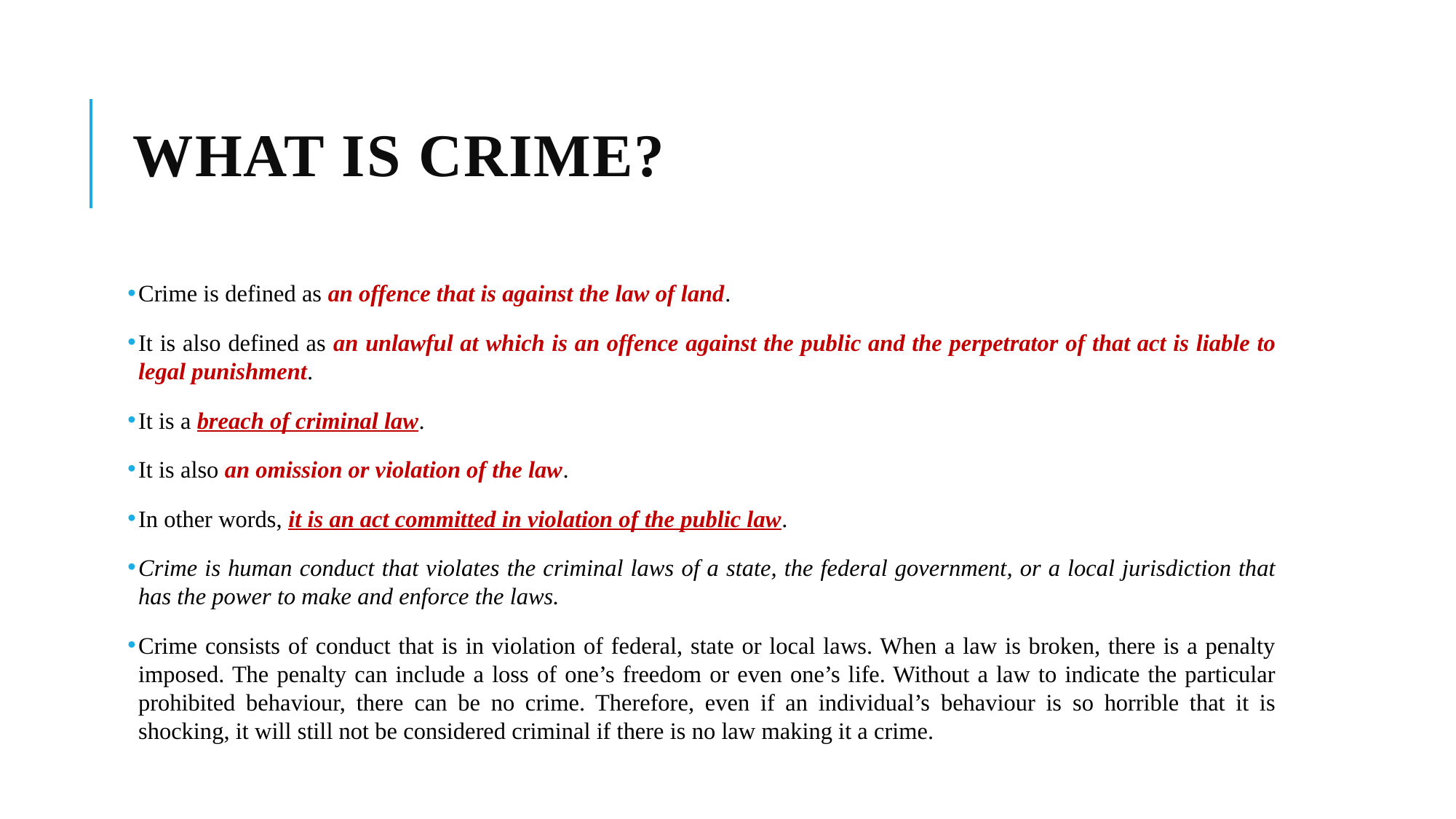

# WHAT IS CRIME?
Crime is defined as an offence that is against the law of land.
It is also defined as an unlawful at which is an offence against the public and the perpetrator of that act is liable to legal punishment.
It is a breach of criminal law.
It is also an omission or violation of the law.
In other words, it is an act committed in violation of the public law.
Crime is human conduct that violates the criminal laws of a state, the federal government, or a local jurisdiction that has the power to make and enforce the laws.
Crime consists of conduct that is in violation of federal, state or local laws. When a law is broken, there is a penalty imposed. The penalty can include a loss of one’s freedom or even one’s life. Without a law to indicate the particular prohibited behaviour, there can be no crime. Therefore, even if an individual’s behaviour is so horrible that it is shocking, it will still not be considered criminal if there is no law making it a crime.